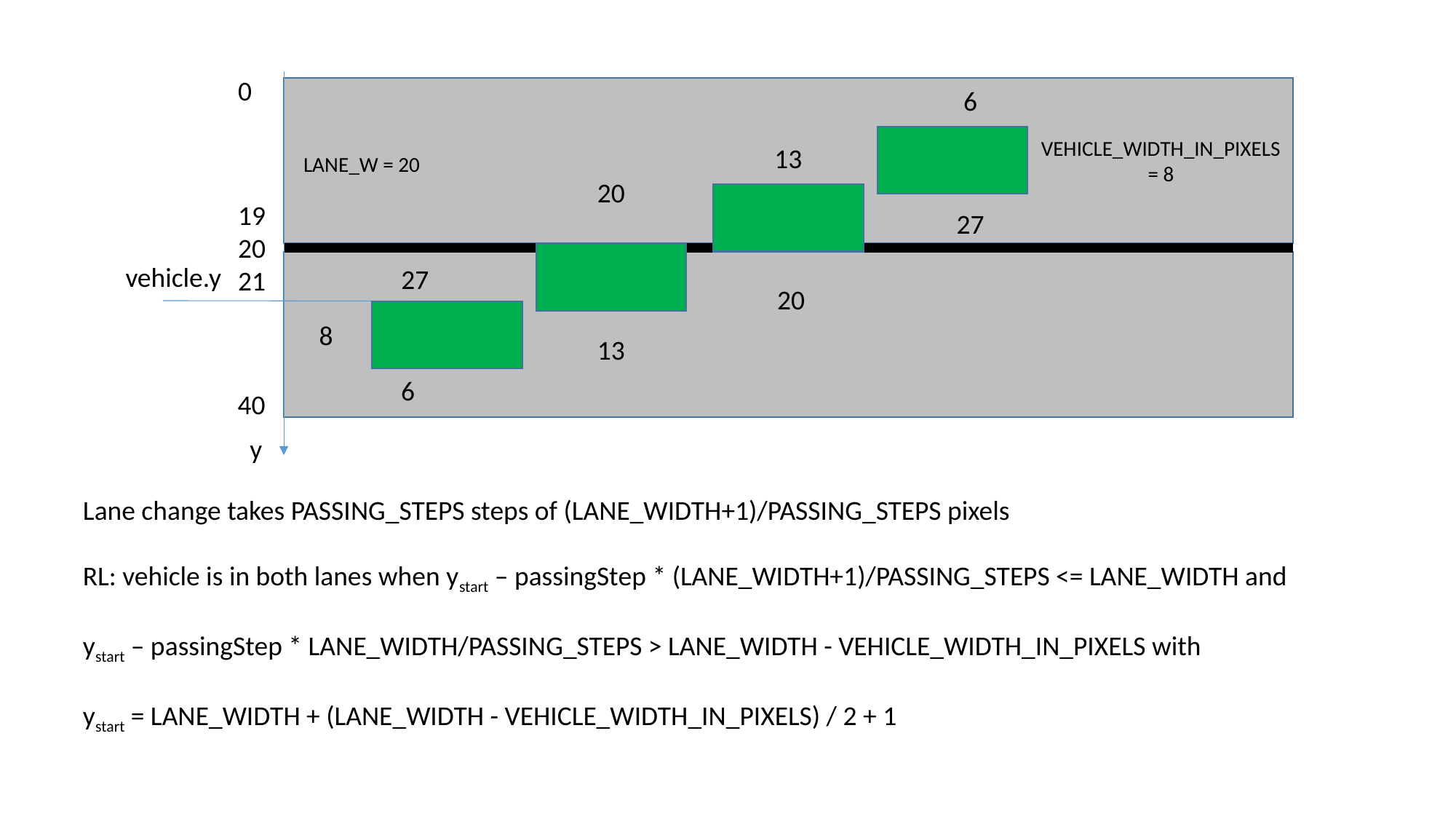

0

6

VEHICLE_WIDTH_IN_PIXELS
= 8
13
LANE_W = 20
20

19
20
21
27

vehicle.y
27
20

8
13
6
40
y
Lane change takes PASSING_STEPS steps of (LANE_WIDTH+1)/PASSING_STEPS pixels

RL: vehicle is in both lanes when ystart – passingStep * (LANE_WIDTH+1)/PASSING_STEPS <= LANE_WIDTH and

ystart – passingStep * LANE_WIDTH/PASSING_STEPS > LANE_WIDTH - VEHICLE_WIDTH_IN_PIXELS with

ystart = LANE_WIDTH + (LANE_WIDTH - VEHICLE_WIDTH_IN_PIXELS) / 2 + 1